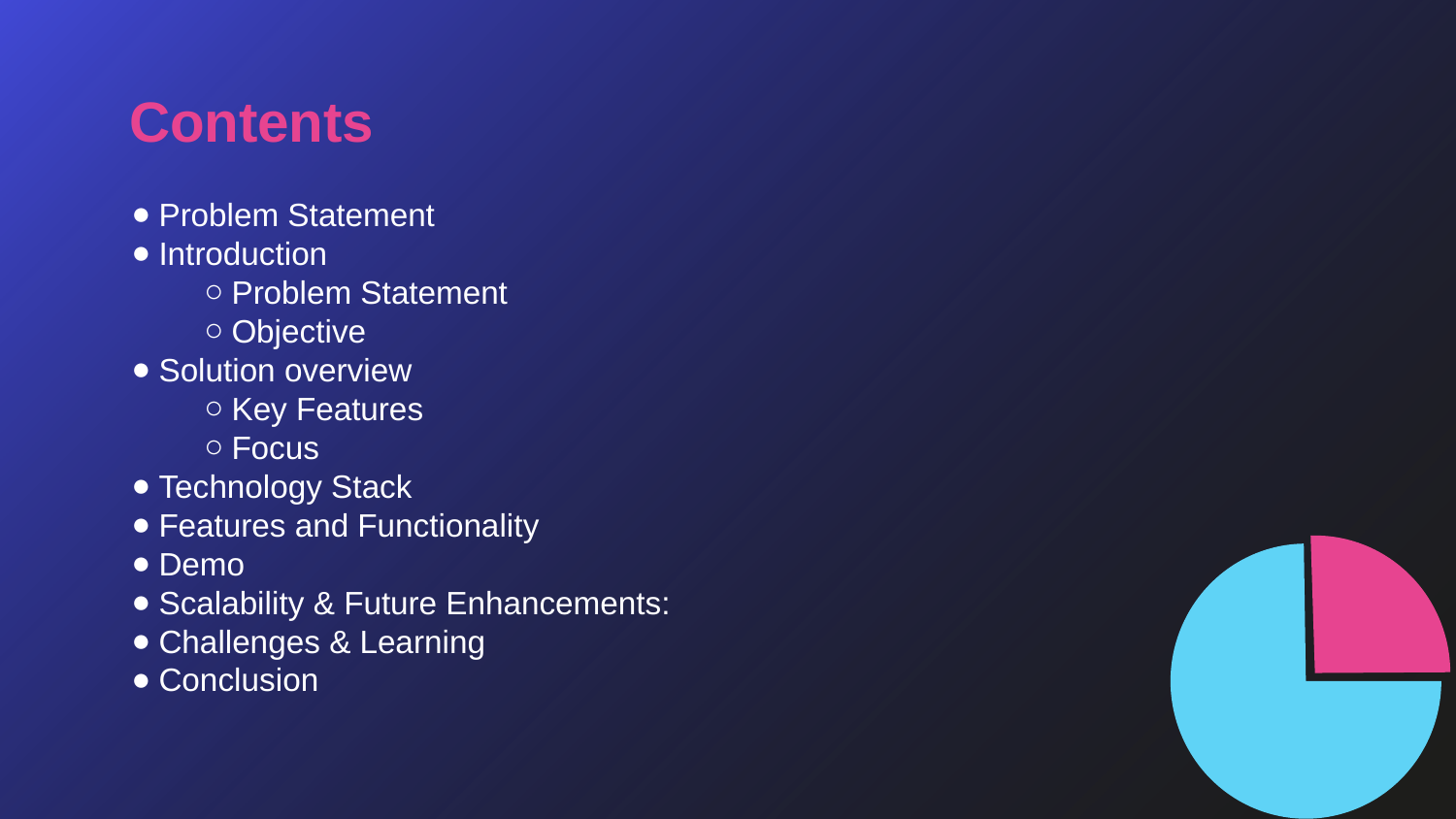

# Contents
Problem Statement
Introduction
Problem Statement
Objective
Solution overview
Key Features
Focus
Technology Stack
Features and Functionality
Demo
Scalability & Future Enhancements:
Challenges & Learning
Conclusion